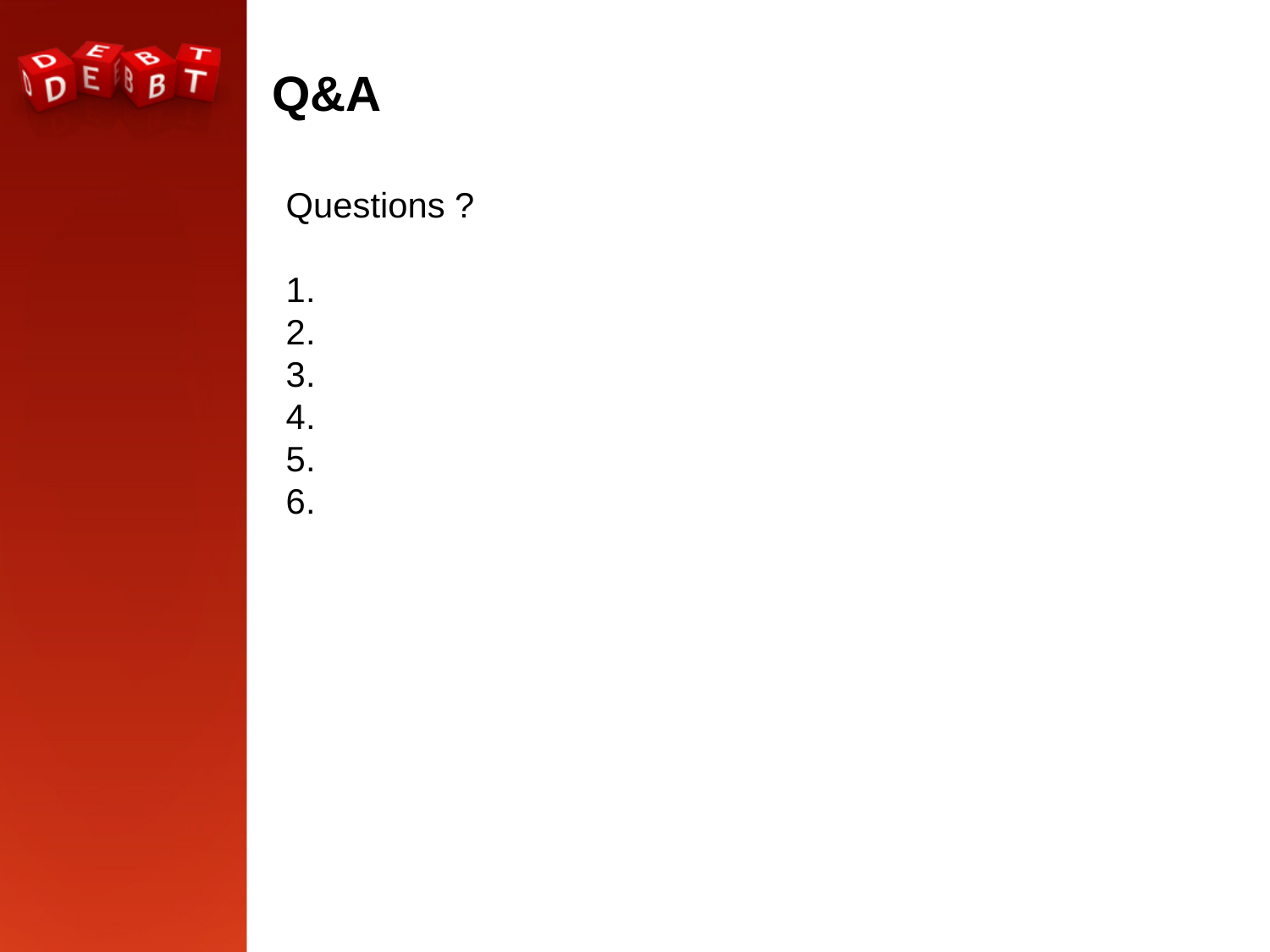

# Q&A
Questions ?

1.
2.
3.
4.
5.
6.